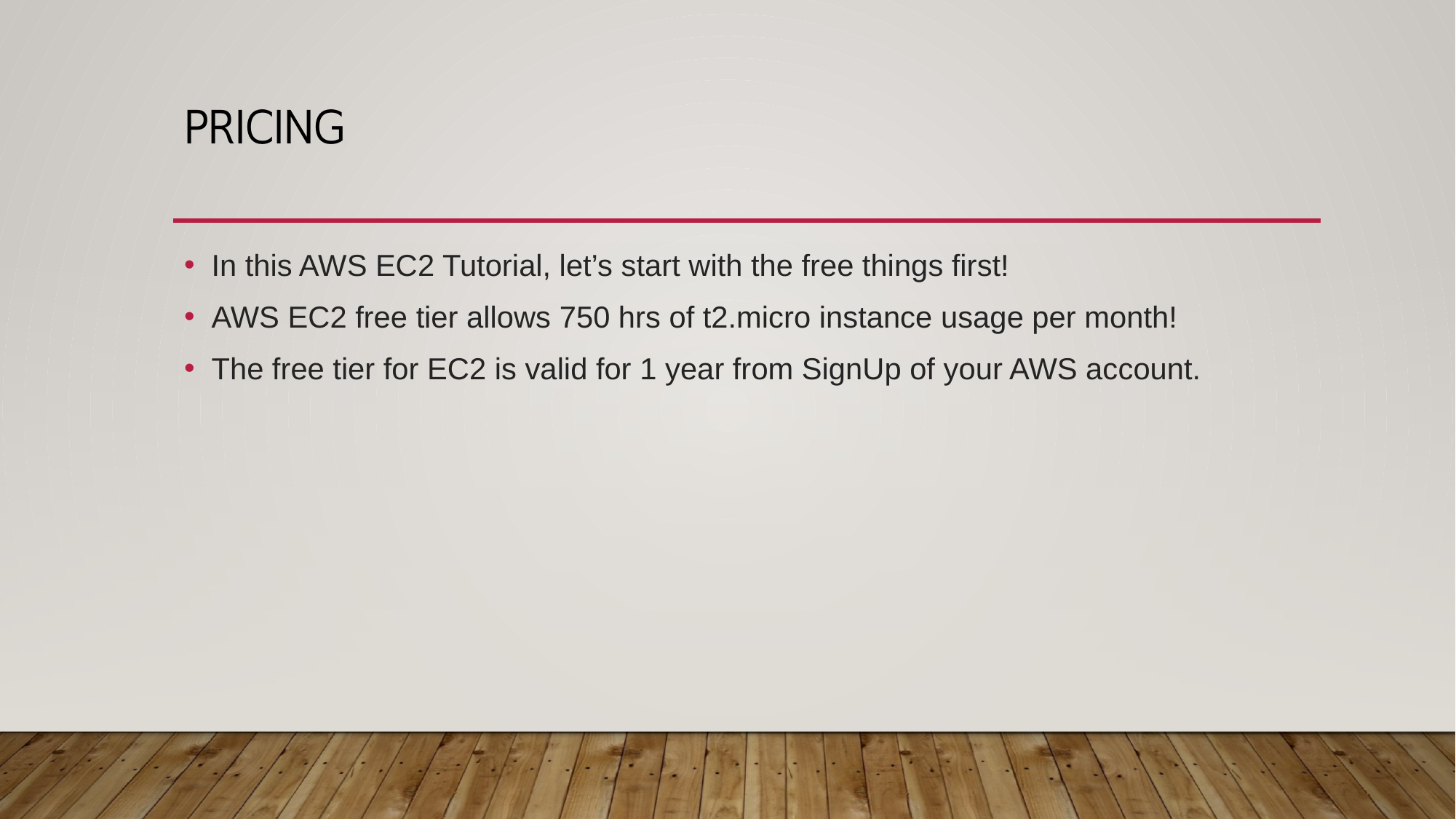

# pricing
In this AWS EC2 Tutorial, let’s start with the free things first!
AWS EC2 free tier allows 750 hrs of t2.micro instance usage per month!
The free tier for EC2 is valid for 1 year from SignUp of your AWS account.